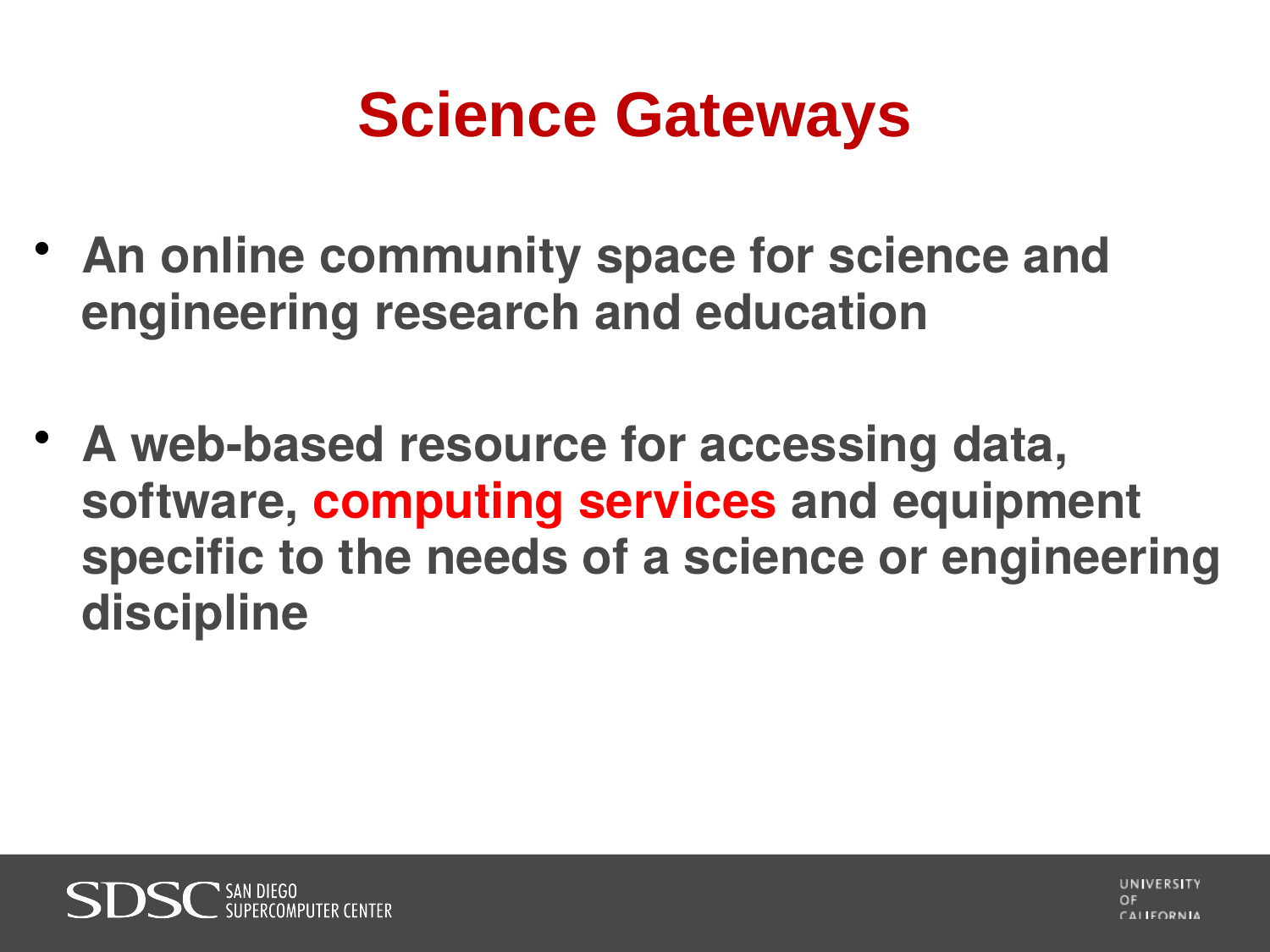

# Science Gateways
An online community space for science and engineering research and education

A web-based resource for accessing data, software, computing services and equipment specific to the needs of a science or engineering discipline